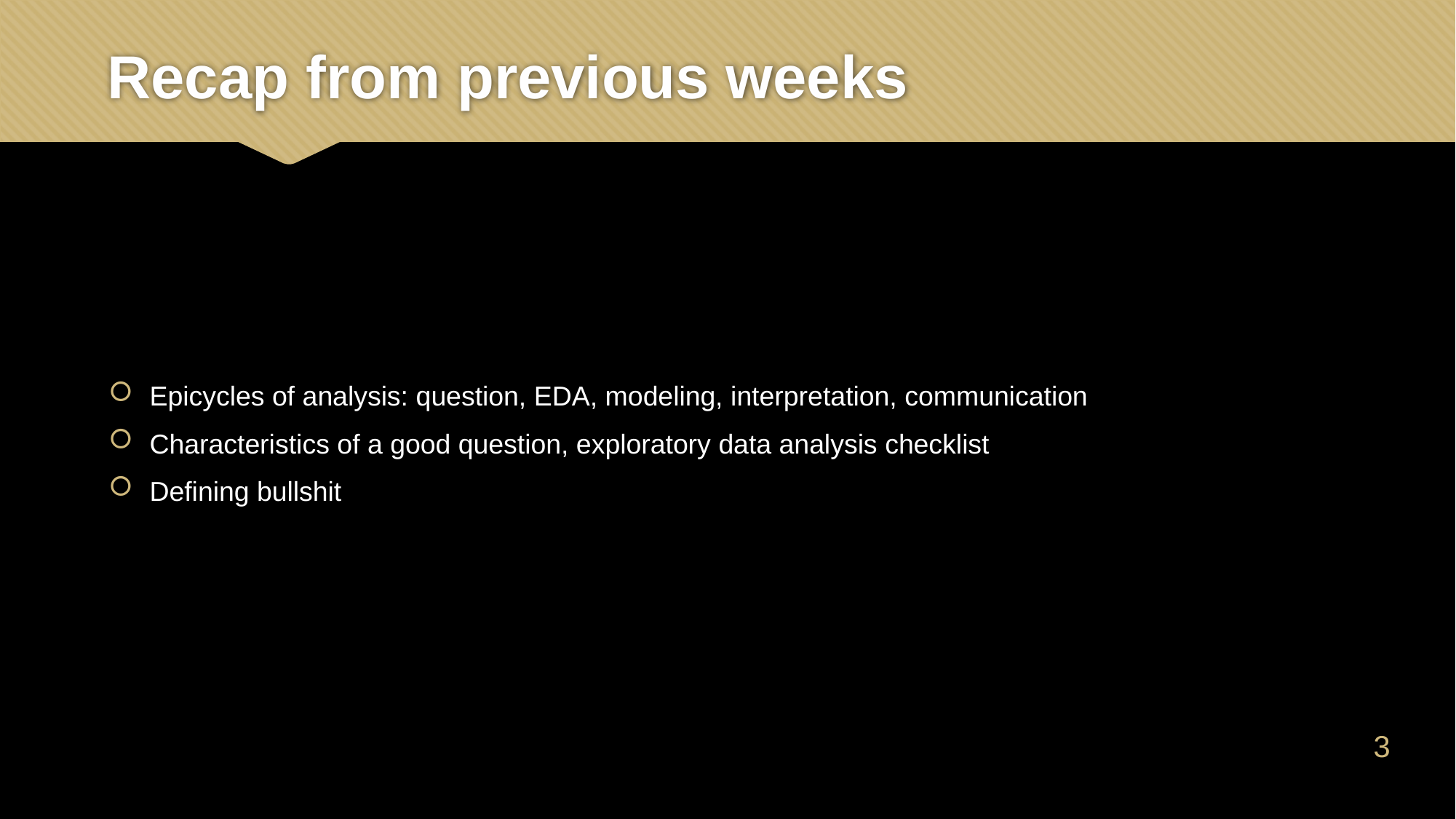

# Recap from previous weeks
Epicycles of analysis: question, EDA, modeling, interpretation, communication
Characteristics of a good question, exploratory data analysis checklist
Defining bullshit
3